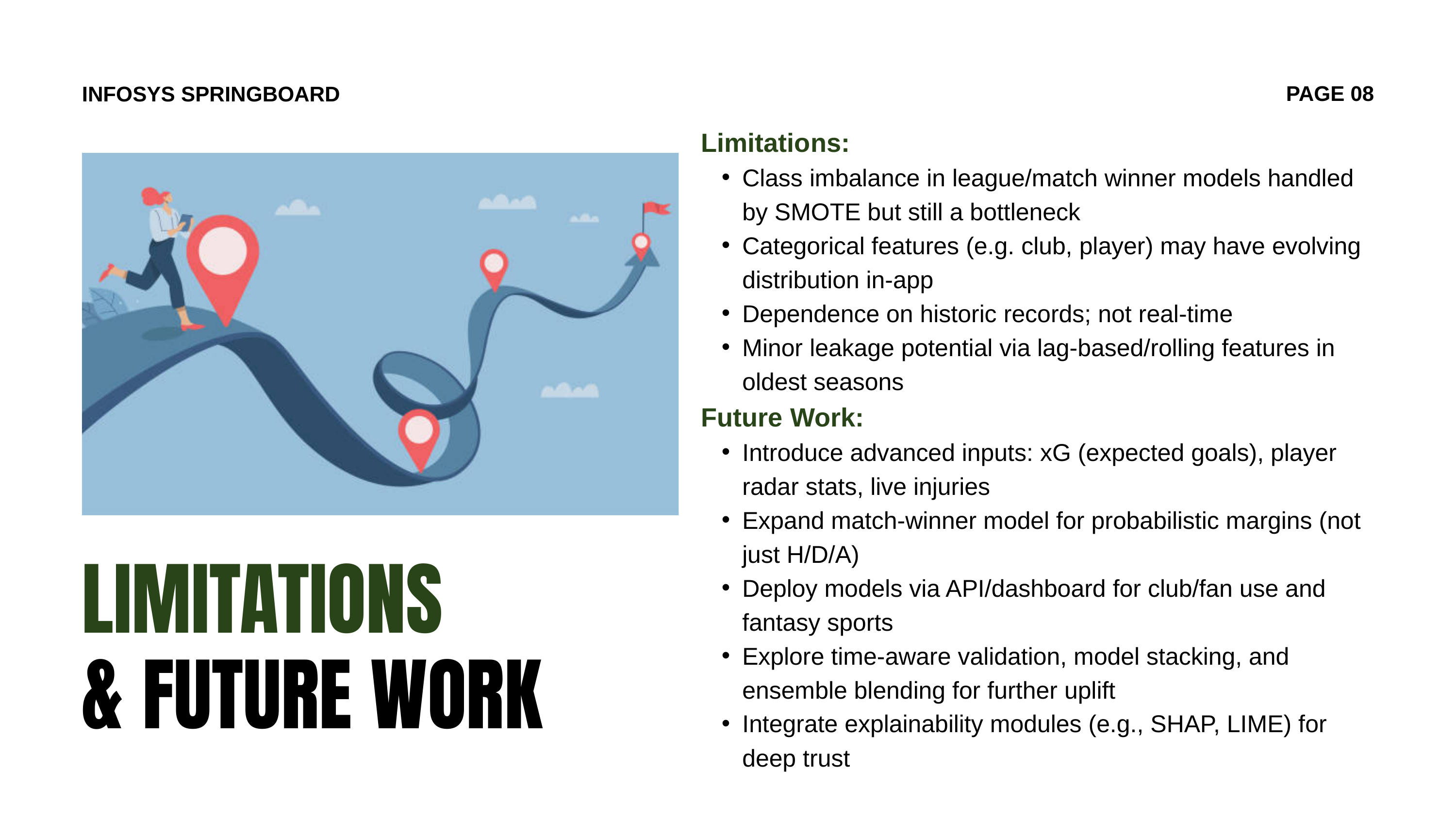

PAGE 08
INFOSYS SPRINGBOARD
Limitations:
Class imbalance in league/match winner models handled by SMOTE but still a bottleneck
Categorical features (e.g. club, player) may have evolving distribution in-app
Dependence on historic records; not real-time
Minor leakage potential via lag-based/rolling features in oldest seasons
Future Work:
Introduce advanced inputs: xG (expected goals), player radar stats, live injuries
Expand match-winner model for probabilistic margins (not just H/D/A)
Deploy models via API/dashboard for club/fan use and fantasy sports
Explore time-aware validation, model stacking, and ensemble blending for further uplift
Integrate explainability modules (e.g., SHAP, LIME) for deep trust

LIMITATIONS
& FUTURE WORK